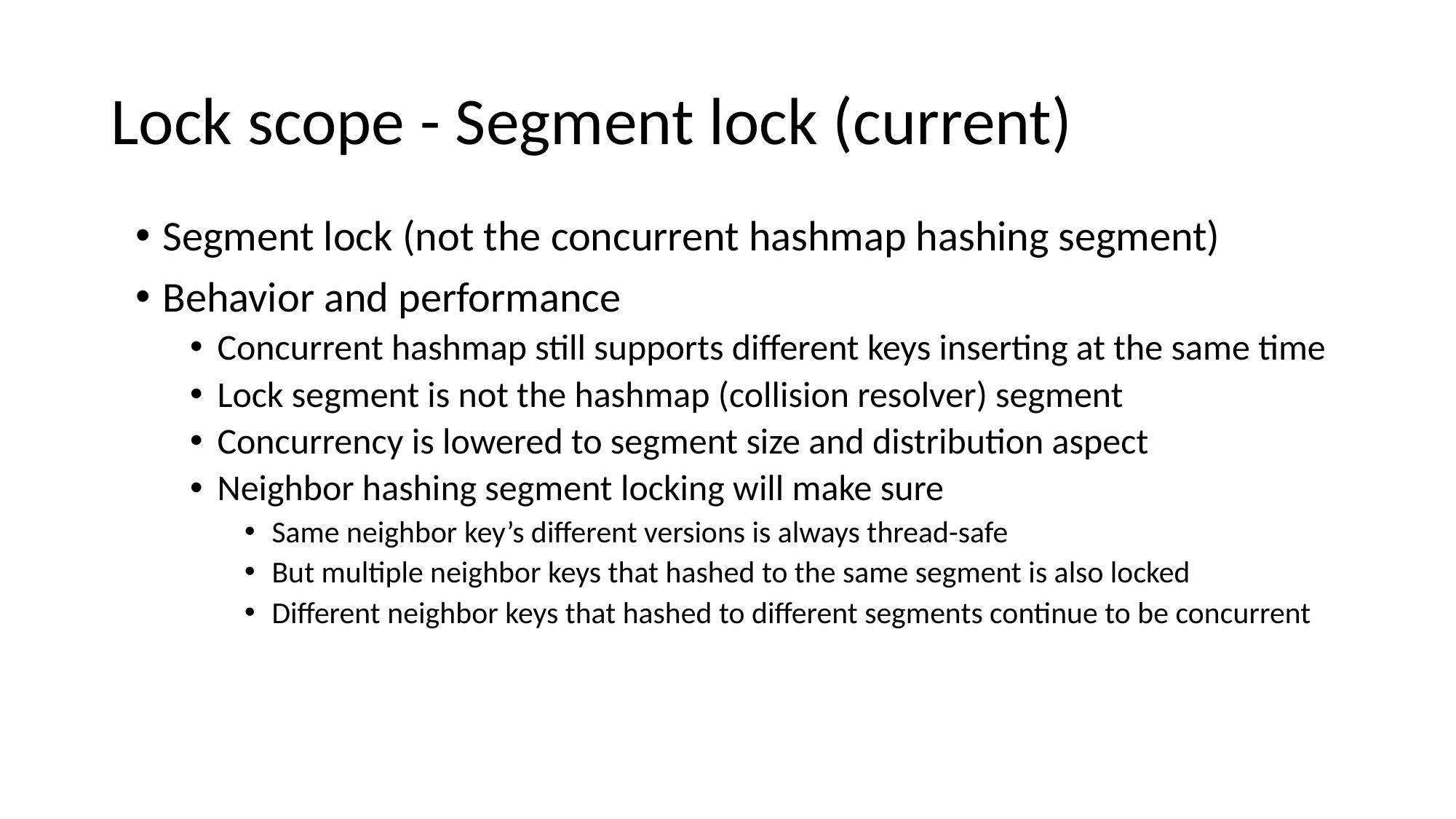

# Lock scope - Segment lock (current)
Segment lock (not the concurrent hashmap hashing segment)
Behavior and performance
Concurrent hashmap still supports different keys inserting at the same time
Lock segment is not the hashmap (collision resolver) segment
Concurrency is lowered to segment size and distribution aspect
Neighbor hashing segment locking will make sure
Same neighbor key’s different versions is always thread-safe
But multiple neighbor keys that hashed to the same segment is also locked
Different neighbor keys that hashed to different segments continue to be concurrent